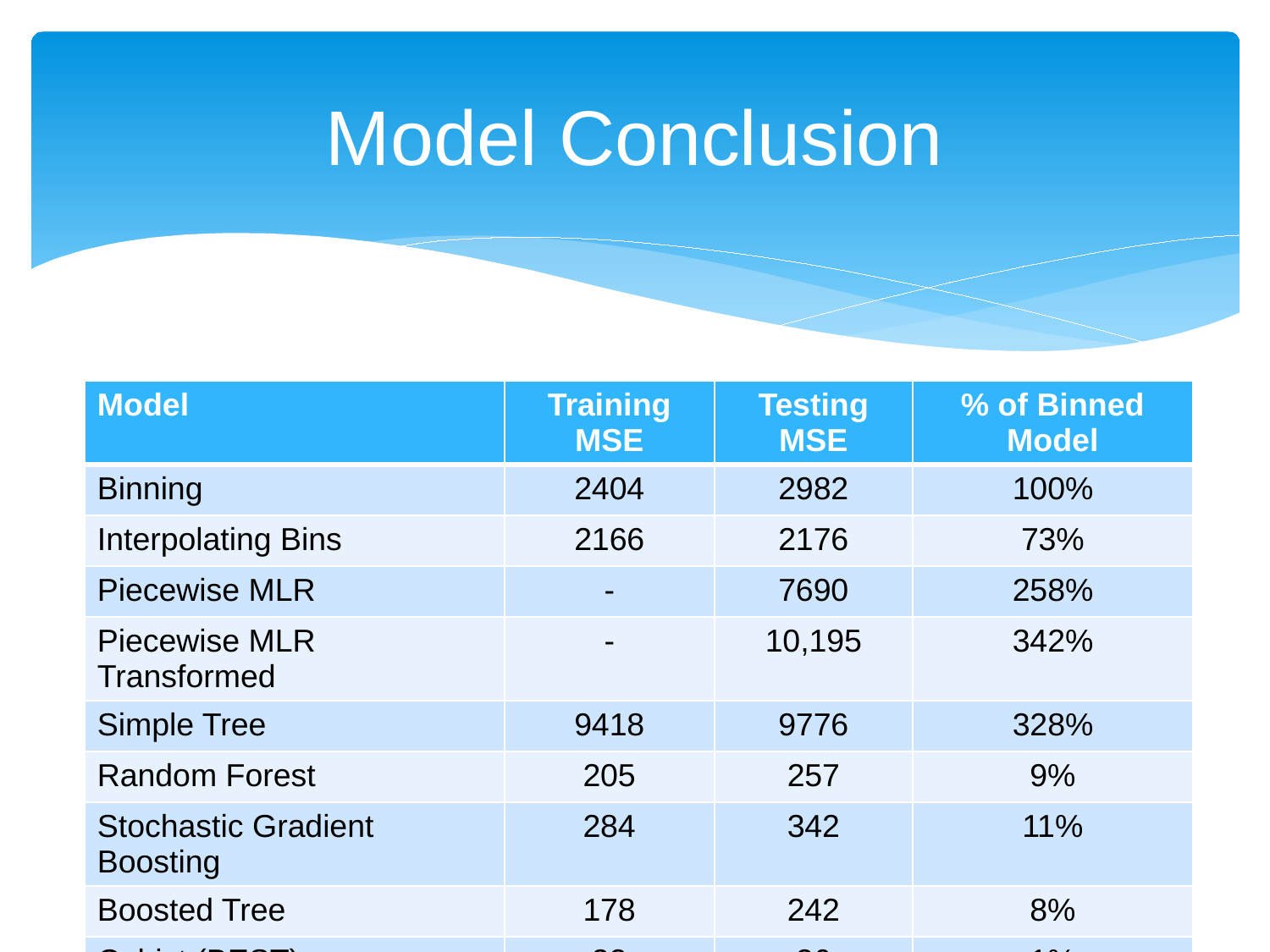

# Model Conclusion
| Model | Training MSE | Testing MSE | % of Binned Model |
| --- | --- | --- | --- |
| Binning | 2404 | 2982 | 100% |
| Interpolating Bins | 2166 | 2176 | 73% |
| Piecewise MLR | - | 7690 | 258% |
| Piecewise MLR Transformed | - | 10,195 | 342% |
| Simple Tree | 9418 | 9776 | 328% |
| Random Forest | 205 | 257 | 9% |
| Stochastic Gradient Boosting | 284 | 342 | 11% |
| Boosted Tree | 178 | 242 | 8% |
| Cubist (BEST) | 32 | 26 | 1% |